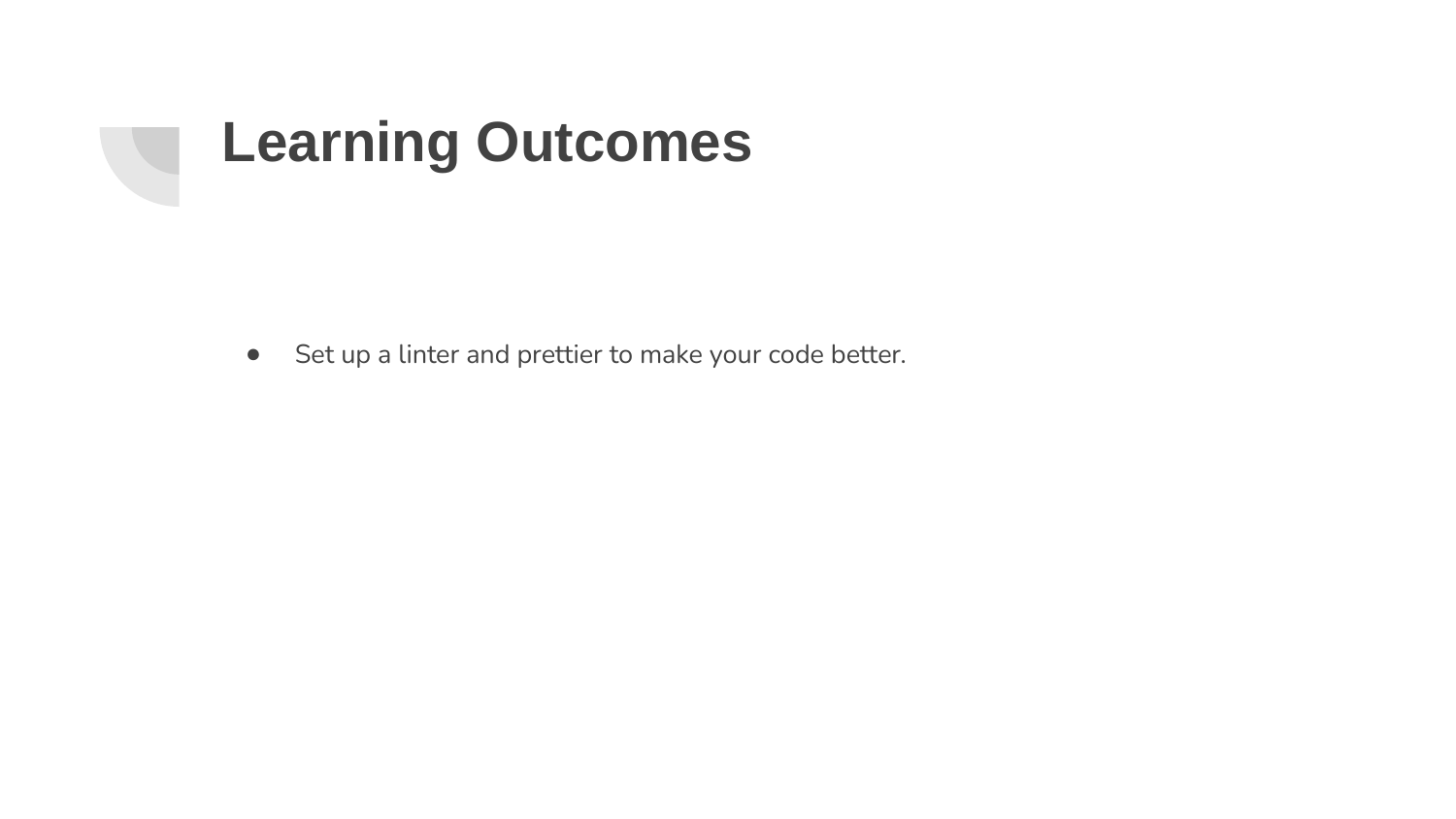

# Learning Outcomes
Set up a linter and prettier to make your code better.